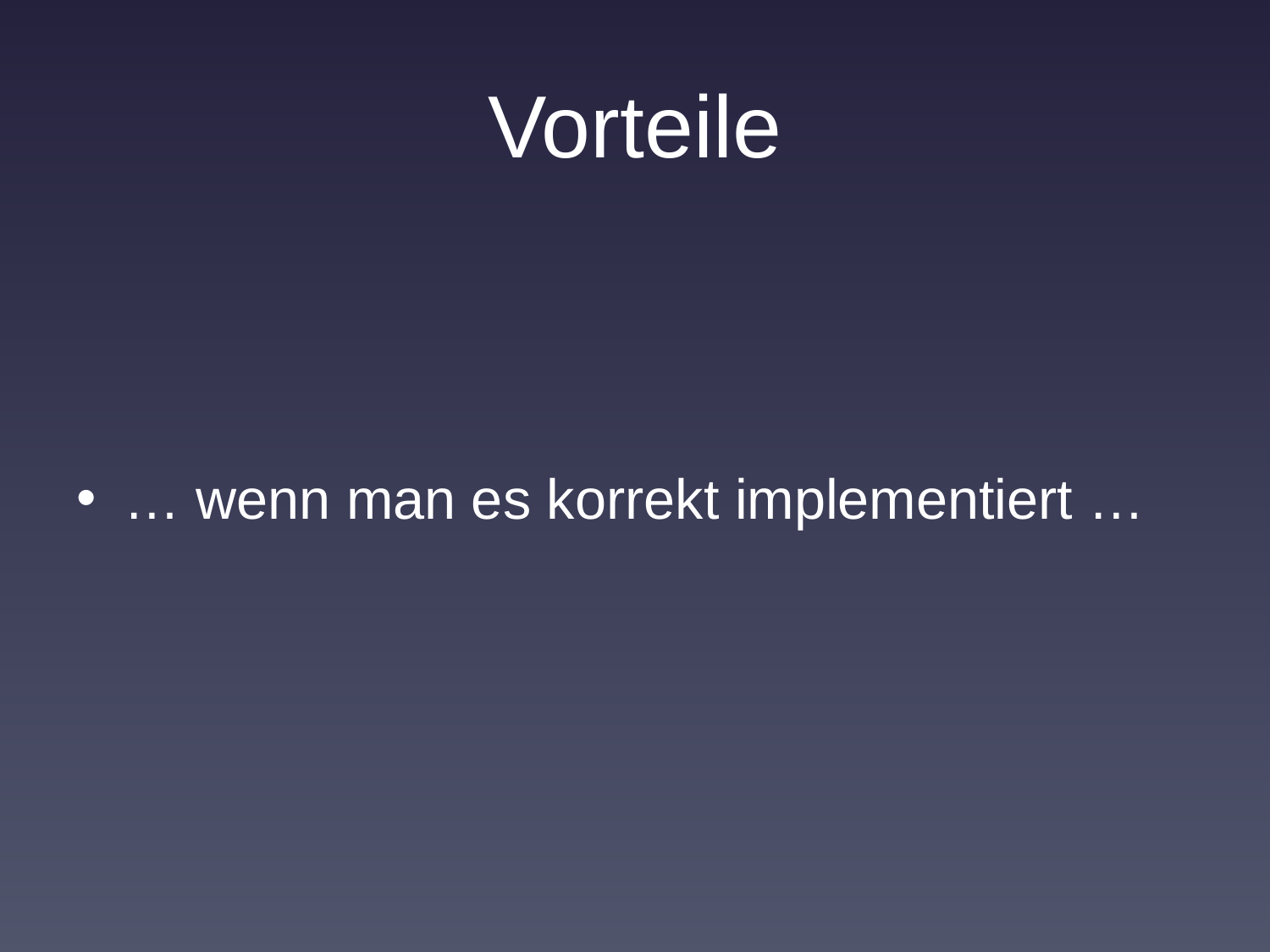

# Vorteile
… wenn man es korrekt implementiert …